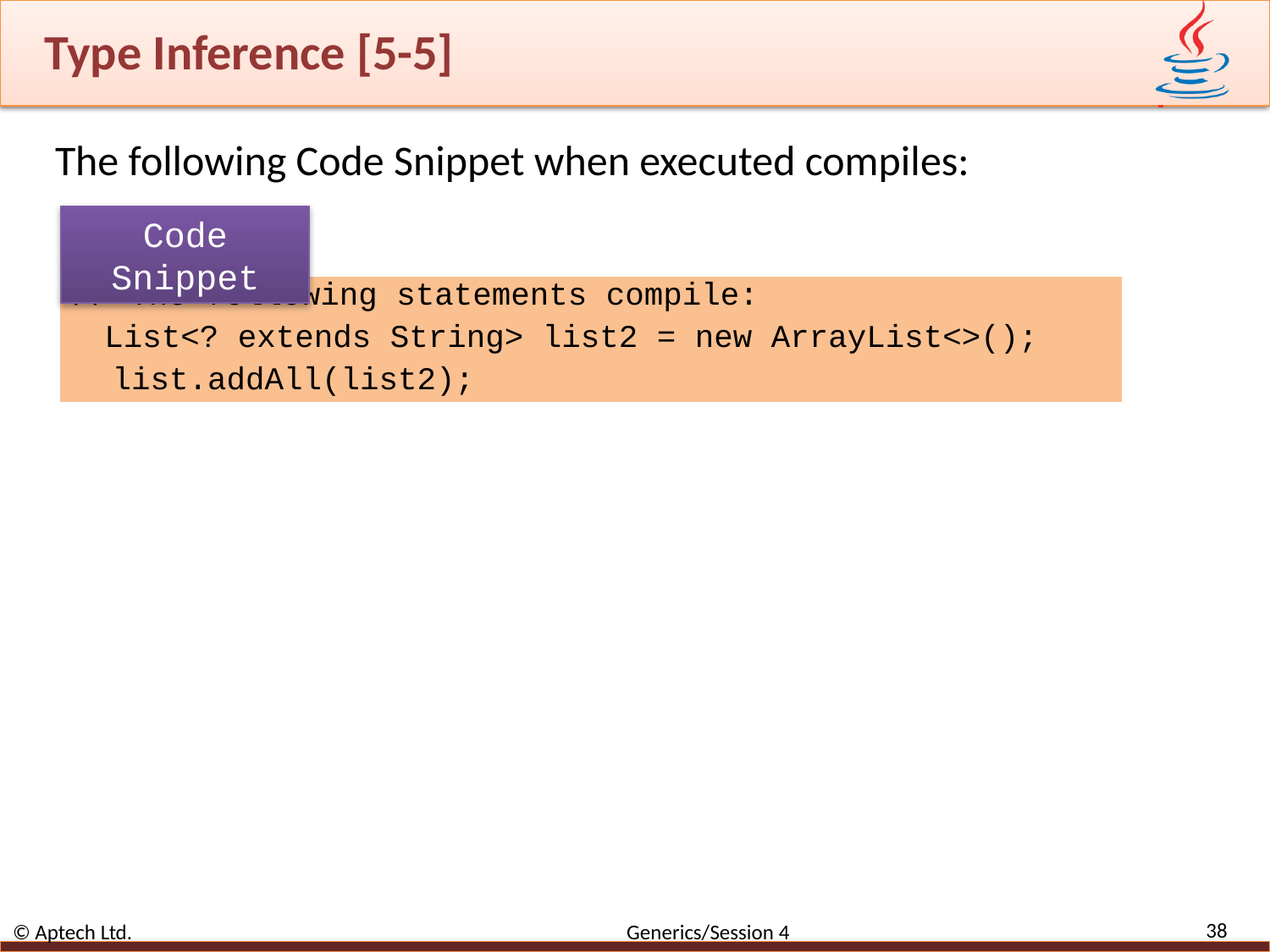

# Type Inference [5-5]
The following Code Snippet when executed compiles:

Code Snippet
// The following statements compile:
List<? extends String> list2 = new ArrayList<>();
list.addAll(list2);
38
© Aptech Ltd.                                                                                                      Generics/Session 4